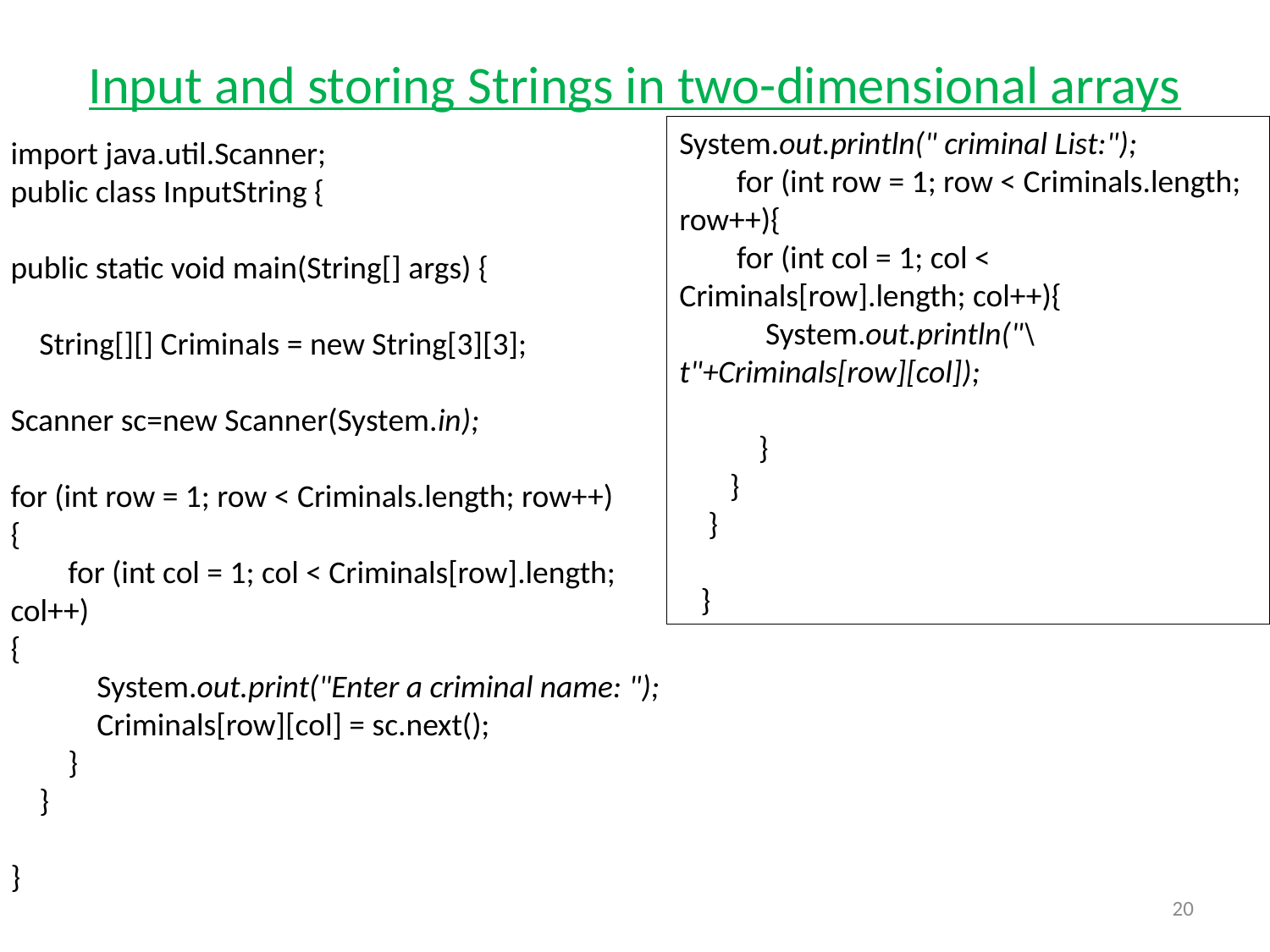

# Input and storing Strings in two-dimensional arrays
System.out.println(" criminal List:");
        for (int row = 1; row < Criminals.length; row++){
        for (int col = 1; col < Criminals[row].length; col++){
            System.out.println("\t"+Criminals[row][col]);

           }
       }
    }

   }
import java.util.Scanner;
public class InputString {

public static void main(String[] args) {

    String[][] Criminals = new String[3][3];

Scanner sc=new Scanner(System.in);

for (int row = 1; row < Criminals.length; row++)
{
        for (int col = 1; col < Criminals[row].length; col++)
{
            System.out.print("Enter a criminal name: ");
            Criminals[row][col] = sc.next();
        }
    }

}
20